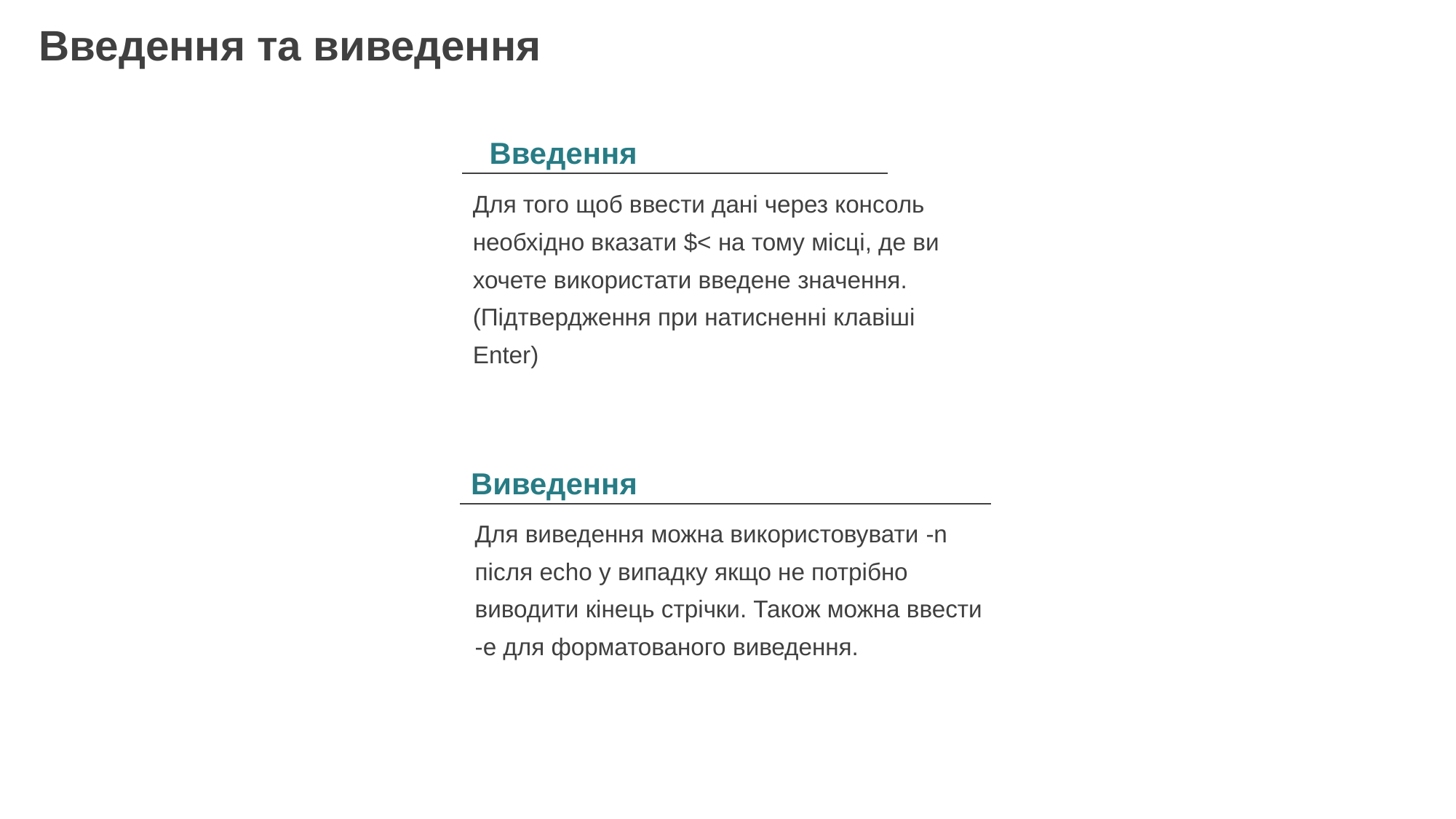

Введення та виведення
  Введення
Для того щоб ввести дані через консоль необхідно вказати $< на тому місці, де ви хочете використати введене значення. (Підтвердження при натисненні клавіші Enter)
Виведення
Для виведення можна використовувати -n після echo у випадку якщо не потрібно виводити кінець стрічки. Також можна ввести -e для форматованого виведення.